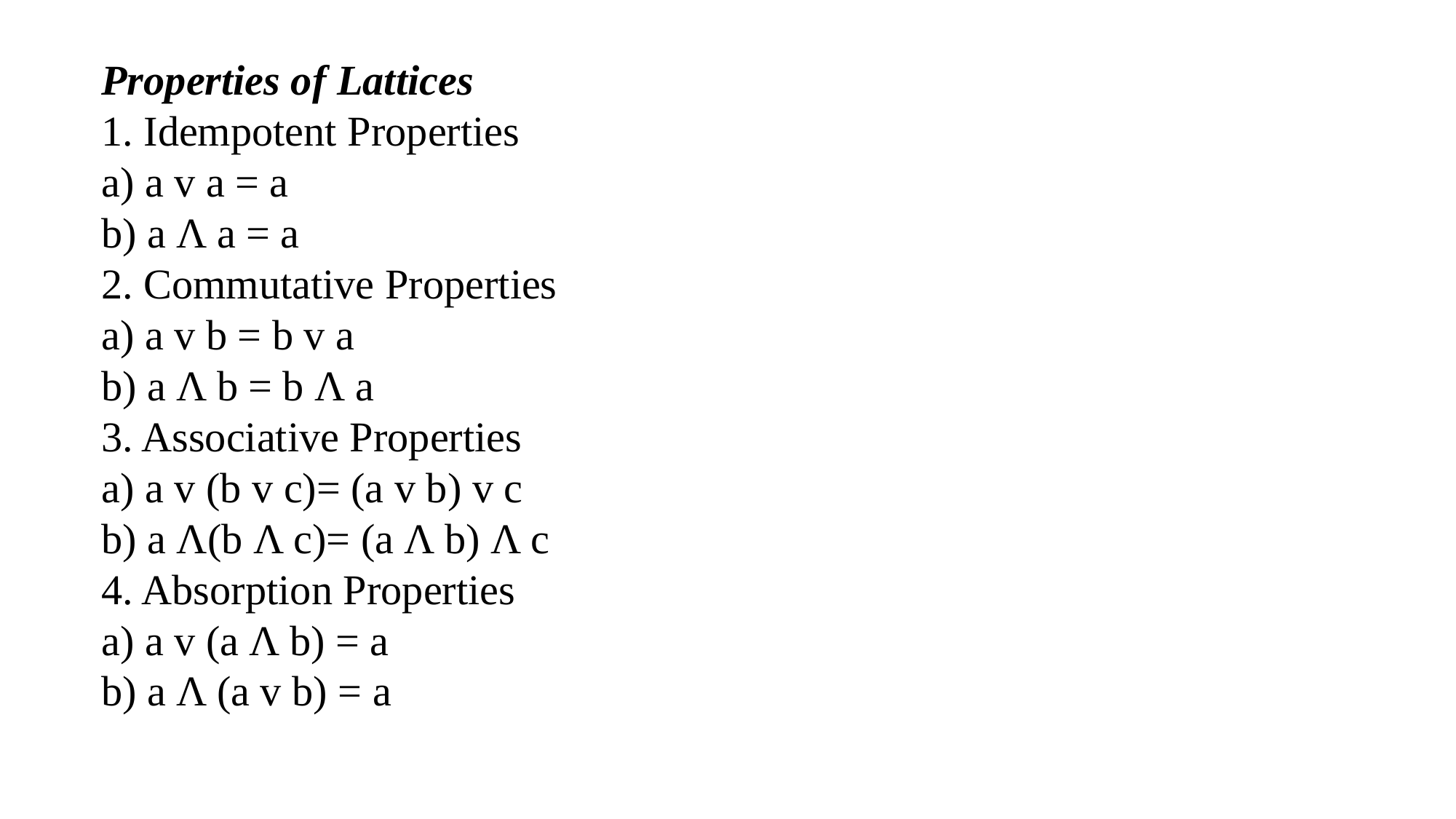

Properties of Lattices
1. Idempotent Properties
a) a v a = a
b) a Λ a = a
2. Commutative Properties
a) a v b = b v a
b) a Λ b = b Λ a
3. Associative Properties
a) a v (b v c)= (a v b) v c
b) a Λ(b Λ c)= (a Λ b) Λ c
4. Absorption Properties
a) a v (a Λ b) = a
b) a Λ (a v b) = a